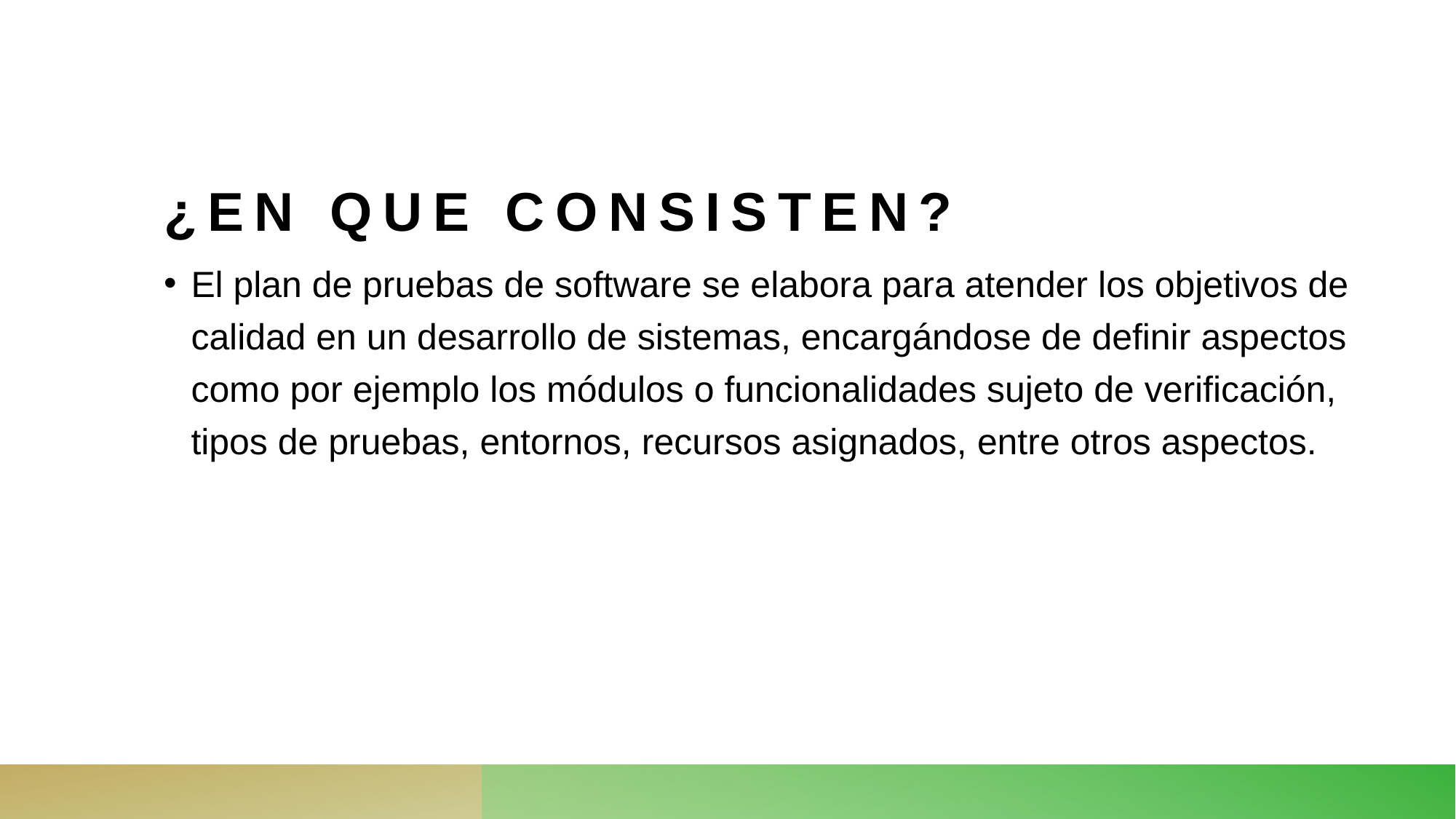

# ¿En que consisten?
El plan de pruebas de software se elabora para atender los objetivos de calidad en un desarrollo de sistemas, encargándose de definir aspectos como por ejemplo los módulos o funcionalidades sujeto de verificación, tipos de pruebas, entornos, recursos asignados, entre otros aspectos.